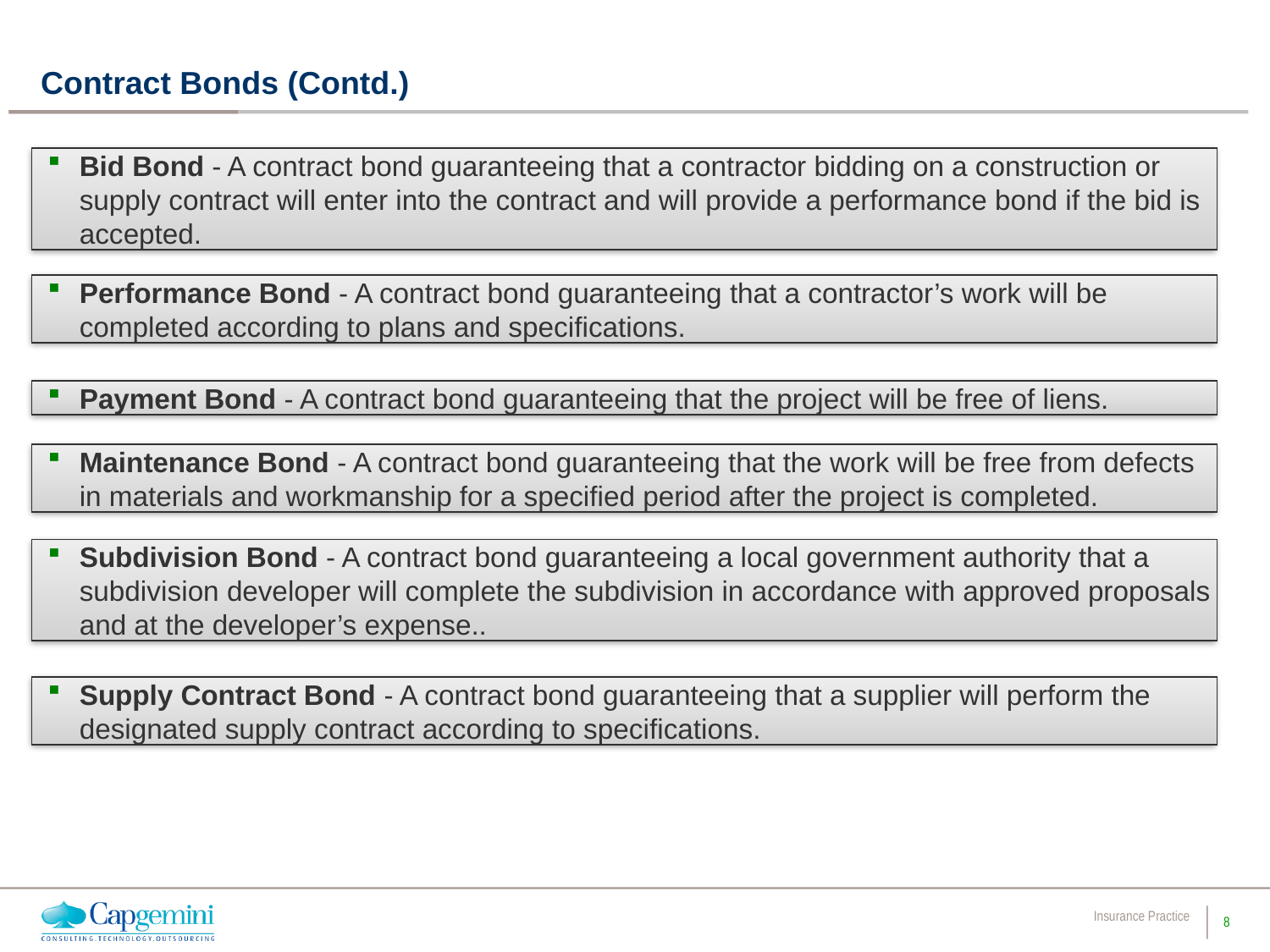

# Contract Bonds (Contd.)
Bid Bond - A contract bond guaranteeing that a contractor bidding on a construction or supply contract will enter into the contract and will provide a performance bond if the bid is accepted.
Performance Bond - A contract bond guaranteeing that a contractor’s work will be completed according to plans and specifications.
Payment Bond - A contract bond guaranteeing that the project will be free of liens.
Maintenance Bond - A contract bond guaranteeing that the work will be free from defects in materials and workmanship for a specified period after the project is completed.
Subdivision Bond - A contract bond guaranteeing a local government authority that a subdivision developer will complete the subdivision in accordance with approved proposals and at the developer’s expense..
Supply Contract Bond - A contract bond guaranteeing that a supplier will perform the designated supply contract according to specifications.